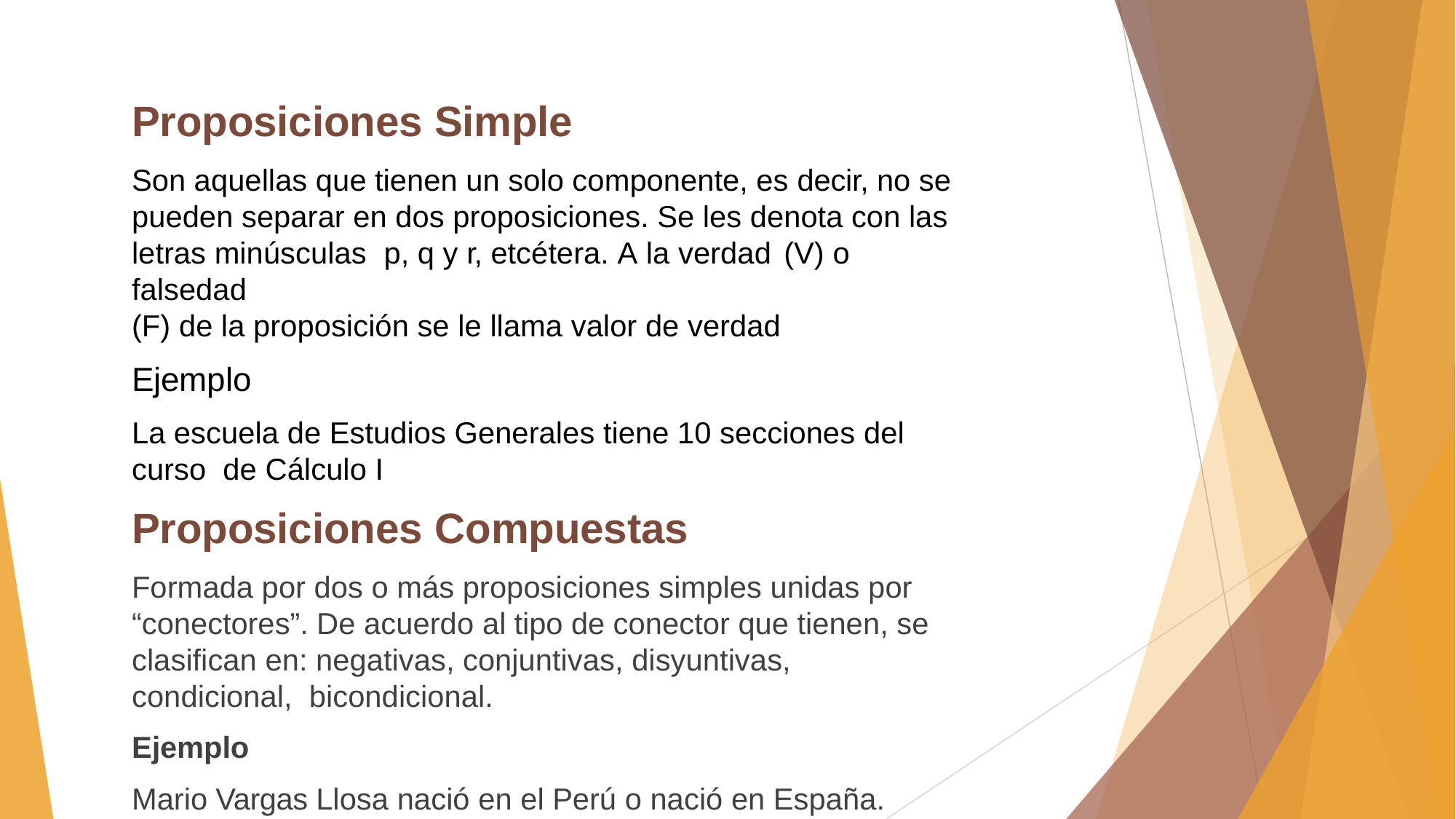

# Proposiciones Simple
Son aquellas que tienen un solo componente, es decir, no se  pueden separar en dos proposiciones. Se les denota con las  letras minúsculas	p, q y r, etcétera. A la verdad	(V) o falsedad
(F) de la proposición se le llama valor de verdad
Ejemplo
La escuela de Estudios Generales tiene 10 secciones del curso  de Cálculo I
Proposiciones Compuestas
Formada por dos o más proposiciones simples unidas por  “conectores”. De acuerdo al tipo de conector que tienen, se  clasifican en: negativas, conjuntivas, disyuntivas, condicional,  bicondicional.
Ejemplo
Mario Vargas Llosa nació en el Perú o nació en España.